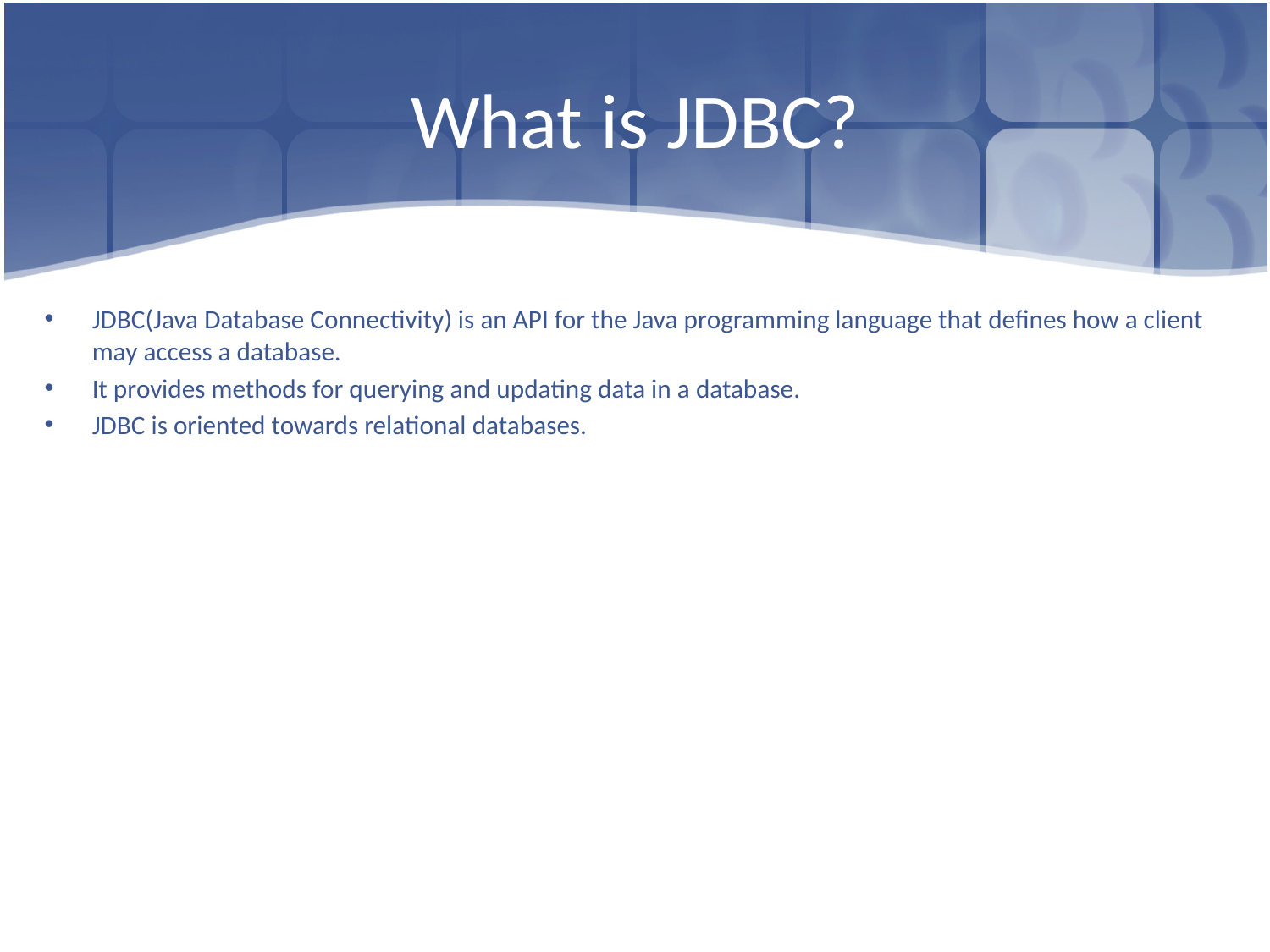

# What is JDBC?
JDBC(Java Database Connectivity) is an API for the Java programming language that defines how a client may access a database.
It provides methods for querying and updating data in a database.
JDBC is oriented towards relational databases.